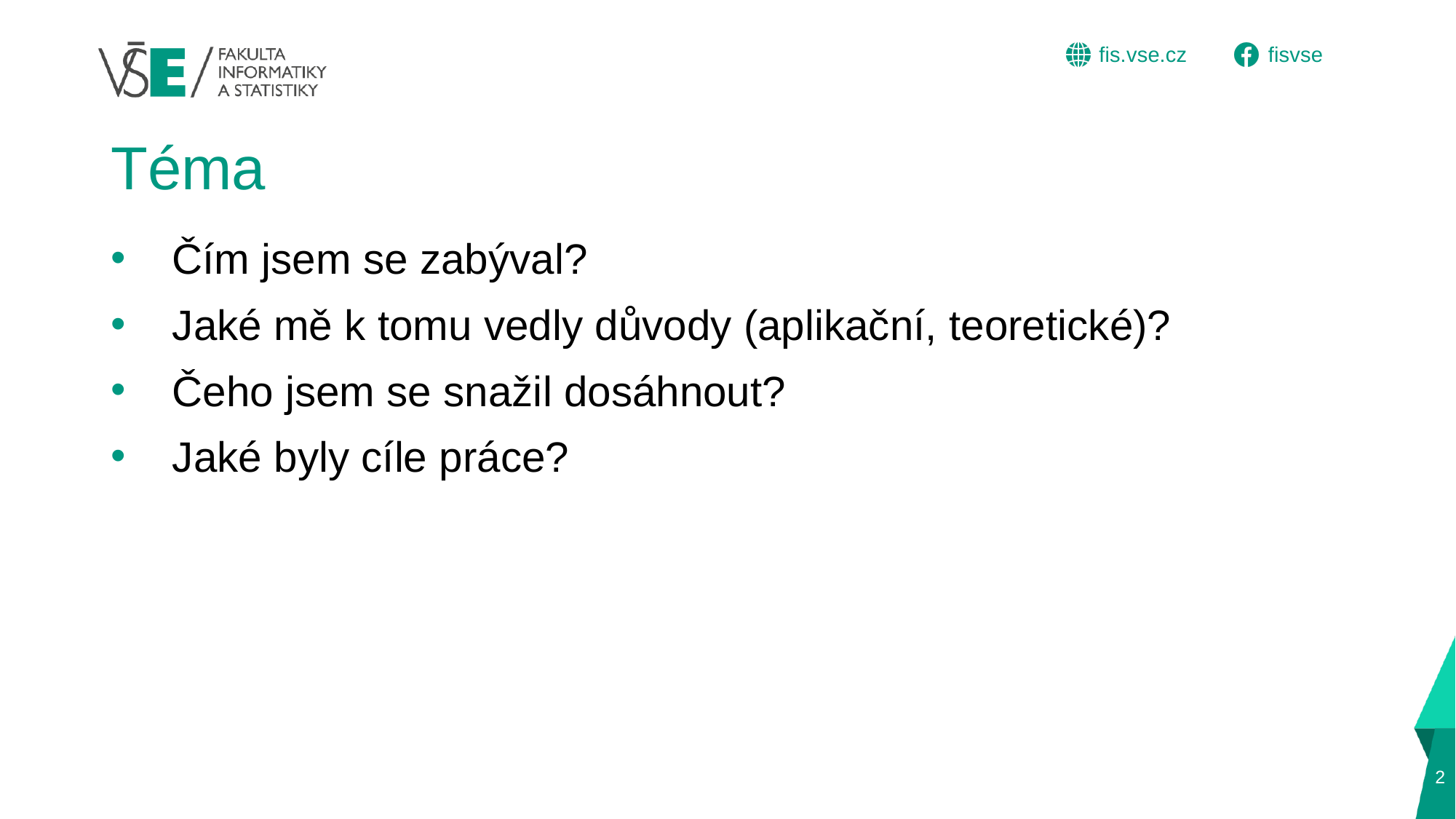

# Téma
Čím jsem se zabýval?
Jaké mě k tomu vedly důvody (aplikační, teoretické)?
Čeho jsem se snažil dosáhnout?
Jaké byly cíle práce?